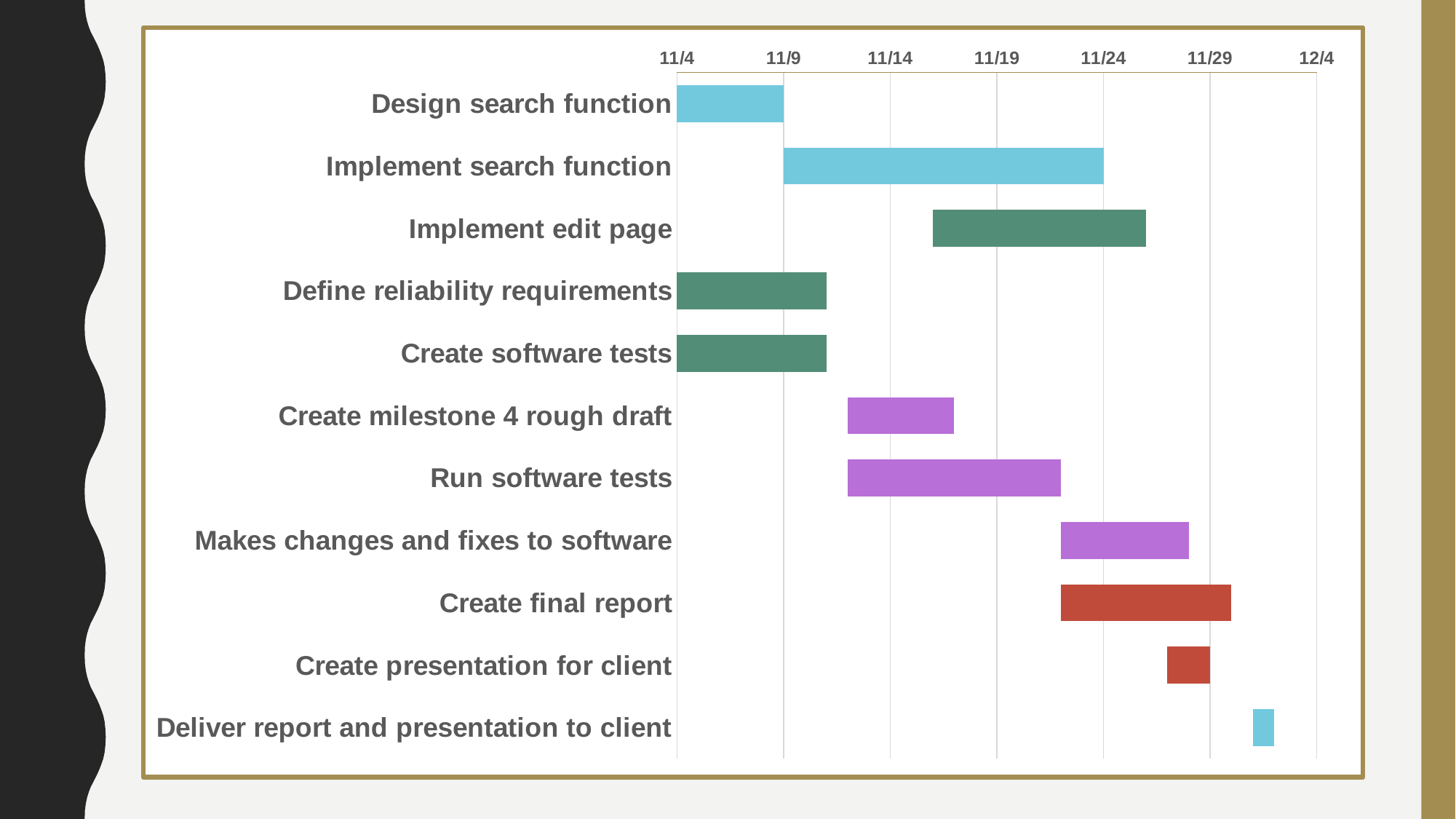

### Chart

| Category |  |  |  |
|---|---|---|---|
| Design search function | 43043.0 | 5.0 | 0.0 |
| Implement search function | 43048.0 | 15.0 | -4.0 |
| Implement edit page | 43055.0 | 10.0 | -6.0 |
| Define reliability requirements | 43043.0 | 7.0 | 0.0 |
| Create software tests | 43043.0 | 7.0 | 0.0 |
| Create milestone 4 rough draft | 43051.0 | 5.0 | 0.0 |
| Run software tests | 43051.0 | 10.0 | 0.0 |
| Makes changes and fixes to software | 43061.0 | 6.0 | 0.0 |
| Create final report | 43061.0 | 8.0 | 0.0 |
| Create presentation for client | 43066.0 | 2.0 | 0.0 |
| Deliver report and presentation to client | 43070.0 | 1.0 | 0.0 |